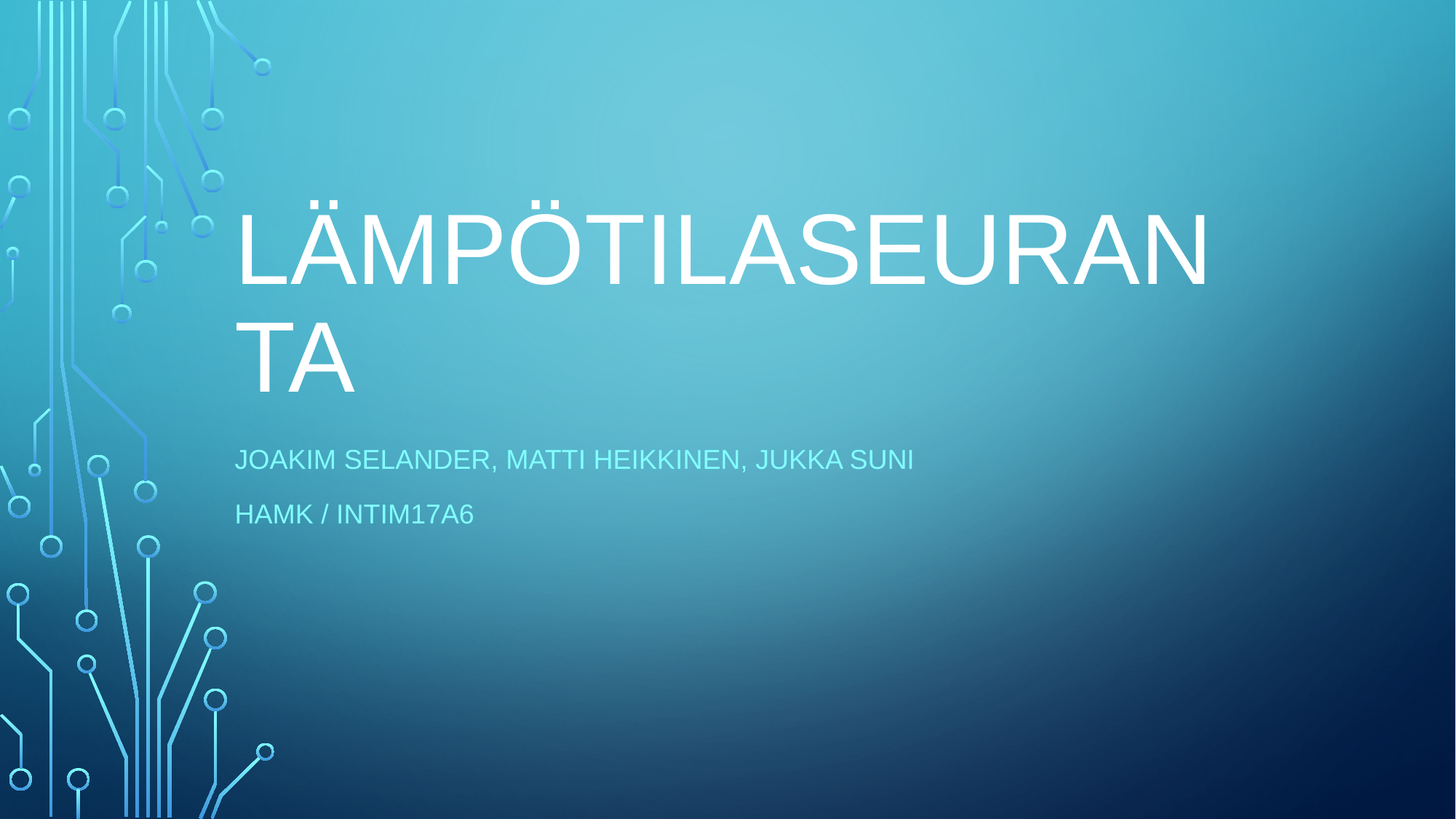

# lämpötilaseuranta
Joakim Selander, matti heikkinen, Jukka suni
HAMK / INTIM17A6